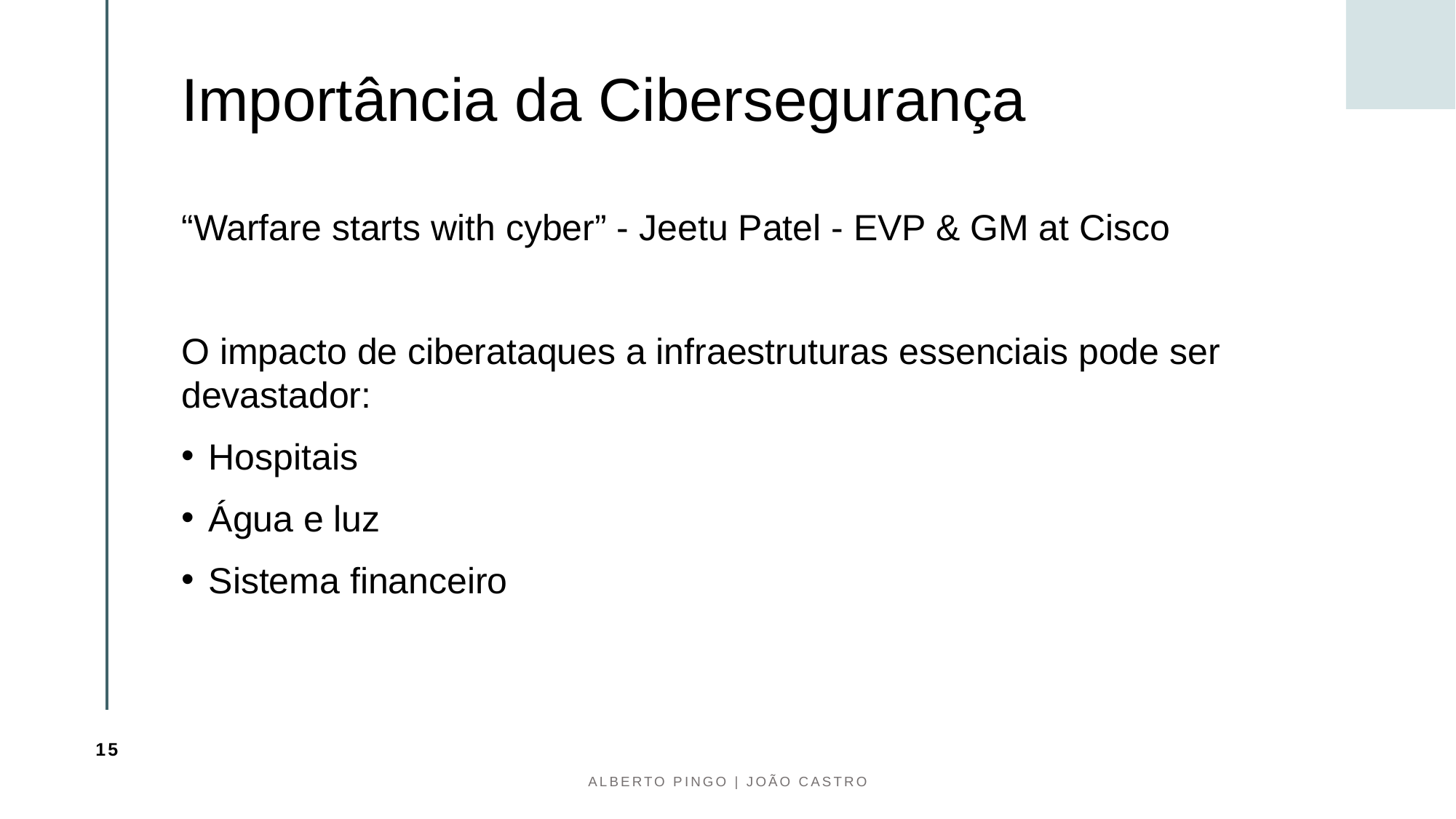

# Importância da Cibersegurança
“Warfare starts with cyber” - Jeetu Patel - EVP & GM at Cisco

O impacto de ciberataques a infraestruturas essenciais pode ser devastador:
Hospitais
Água e luz
Sistema financeiro
15
Alberto Pingo | João Castro